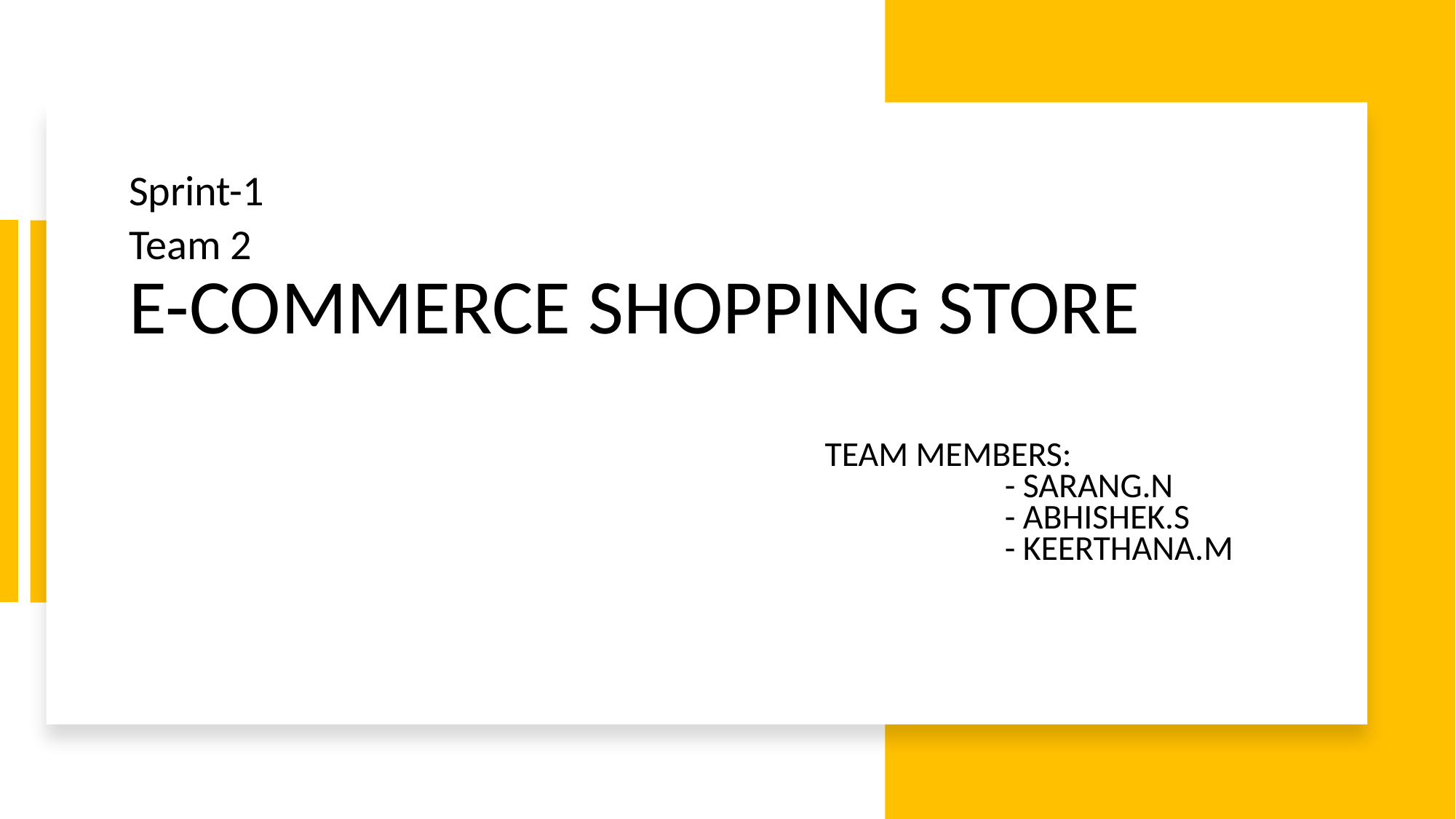

Sprint-1
Team 2
# E-COMMERCE SHOPPING STORE TEAM MEMBERS: - SARANG.N - ABHISHEK.S - KEERTHANA.M